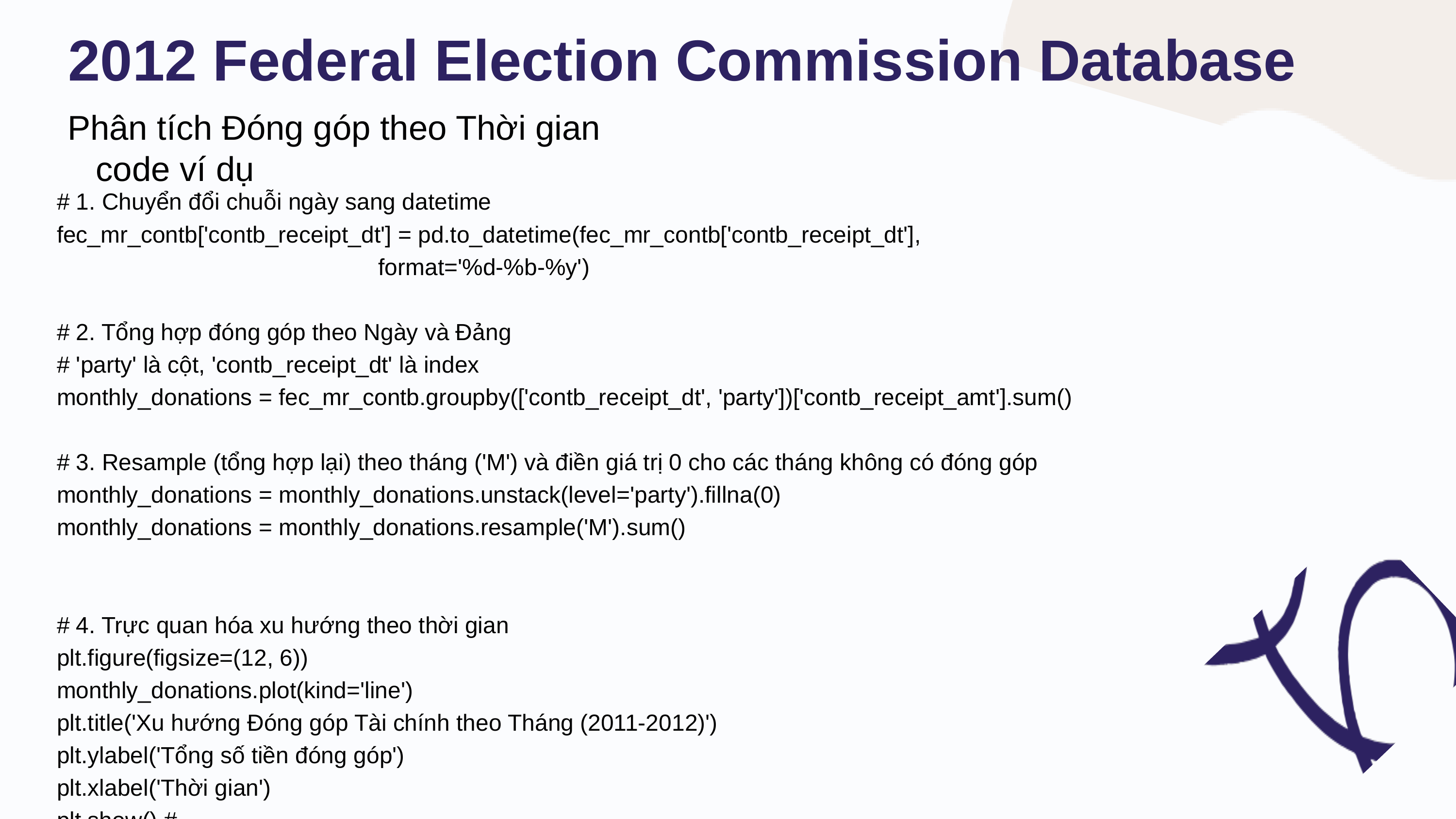

2012 Federal Election Commission Database
Phân tích Đóng góp theo Thời gian
code ví dụ
# 1. Chuyển đổi chuỗi ngày sang datetime
fec_mr_contb['contb_receipt_dt'] = pd.to_datetime(fec_mr_contb['contb_receipt_dt'],
                                                  format='%d-%b-%y')

# 2. Tổng hợp đóng góp theo Ngày và Đảng
# 'party' là cột, 'contb_receipt_dt' là index
monthly_donations = fec_mr_contb.groupby(['contb_receipt_dt', 'party'])['contb_receipt_amt'].sum()

# 3. Resample (tổng hợp lại) theo tháng ('M') và điền giá trị 0 cho các tháng không có đóng góp
monthly_donations = monthly_donations.unstack(level='party').fillna(0)
monthly_donations = monthly_donations.resample('M').sum()

# 4. Trực quan hóa xu hướng theo thời gian
plt.figure(figsize=(12, 6))
monthly_donations.plot(kind='line')
plt.title('Xu hướng Đóng góp Tài chính theo Tháng (2011-2012)')
plt.ylabel('Tổng số tiền đóng góp')
plt.xlabel('Thời gian')
plt.show() #